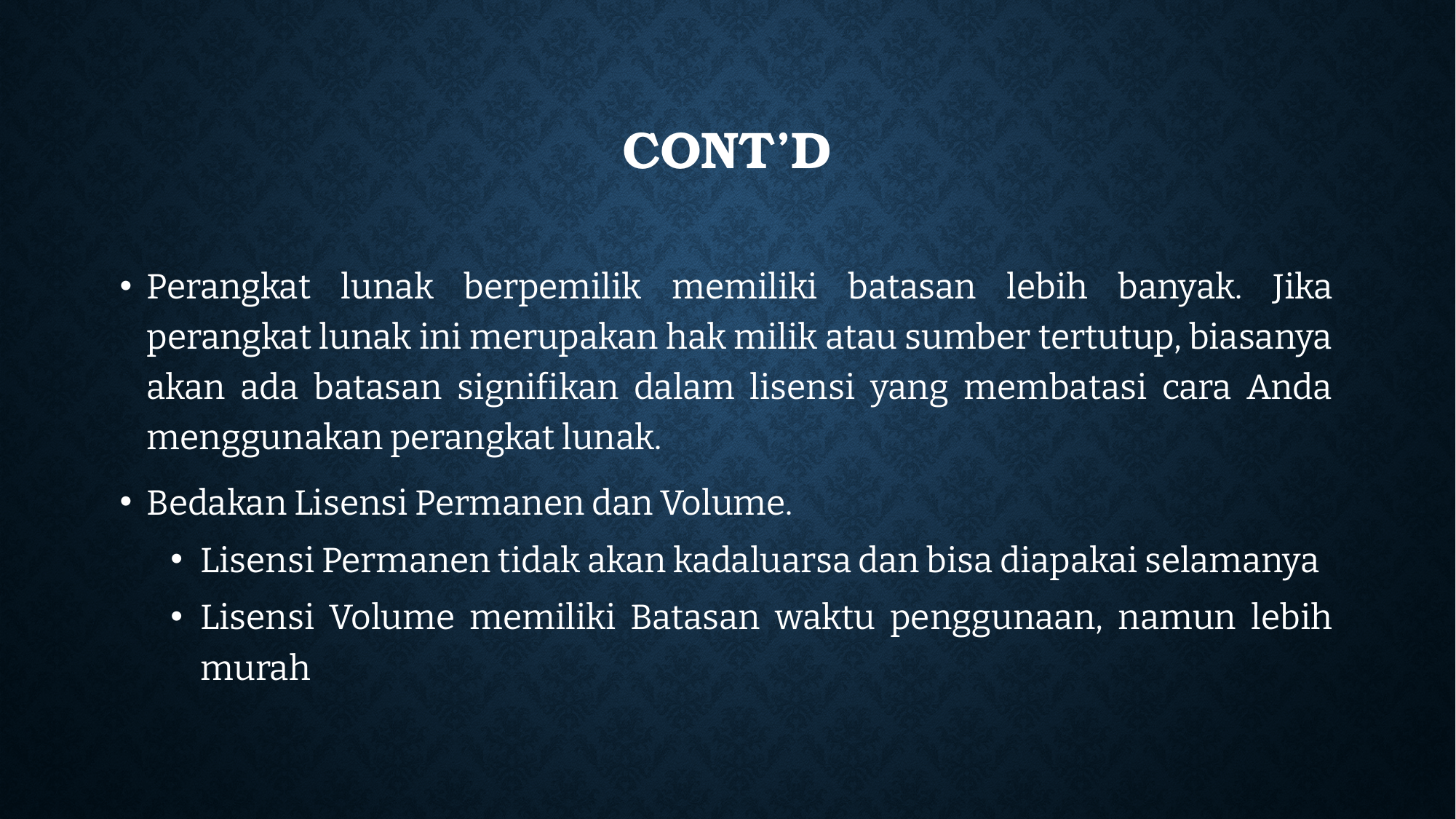

Cont’d
Perangkat lunak berpemilik memiliki batasan lebih banyak. Jika perangkat lunak ini merupakan hak milik atau sumber tertutup, biasanya akan ada batasan signifikan dalam lisensi yang membatasi cara Anda menggunakan perangkat lunak.
Bedakan Lisensi Permanen dan Volume.
Lisensi Permanen tidak akan kadaluarsa dan bisa diapakai selamanya
Lisensi Volume memiliki Batasan waktu penggunaan, namun lebih murah